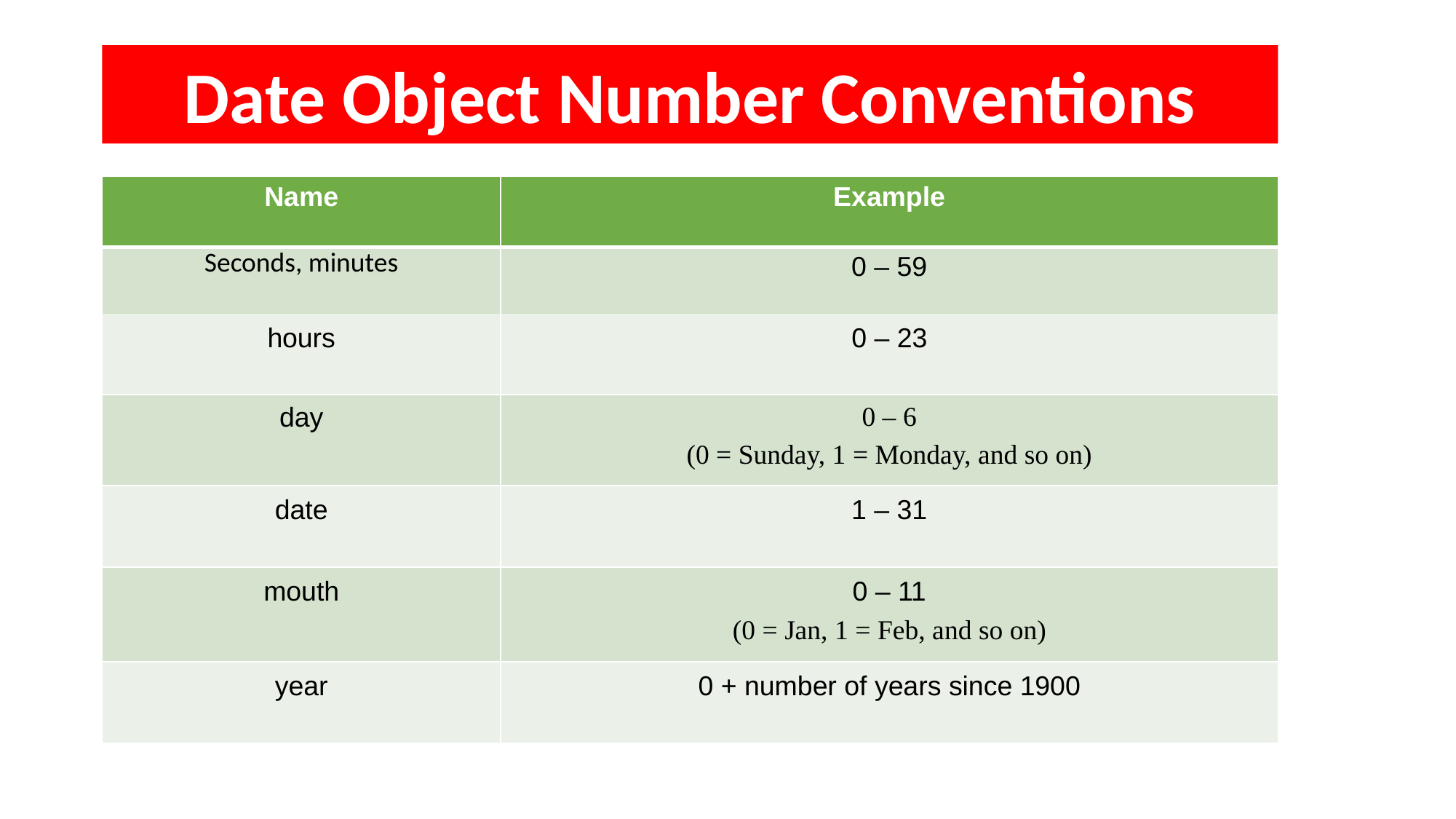

Date Object Number Conventions
| Name | Example |
| --- | --- |
| Seconds, minutes | 0 – 59 |
| hours | 0 – 23 |
| day | 0 – 6 (0 = Sunday, 1 = Monday, and so on) |
| date | 1 – 31 |
| mouth | 0 – 11 (0 = Jan, 1 = Feb, and so on) |
| year | 0 + number of years since 1900 |